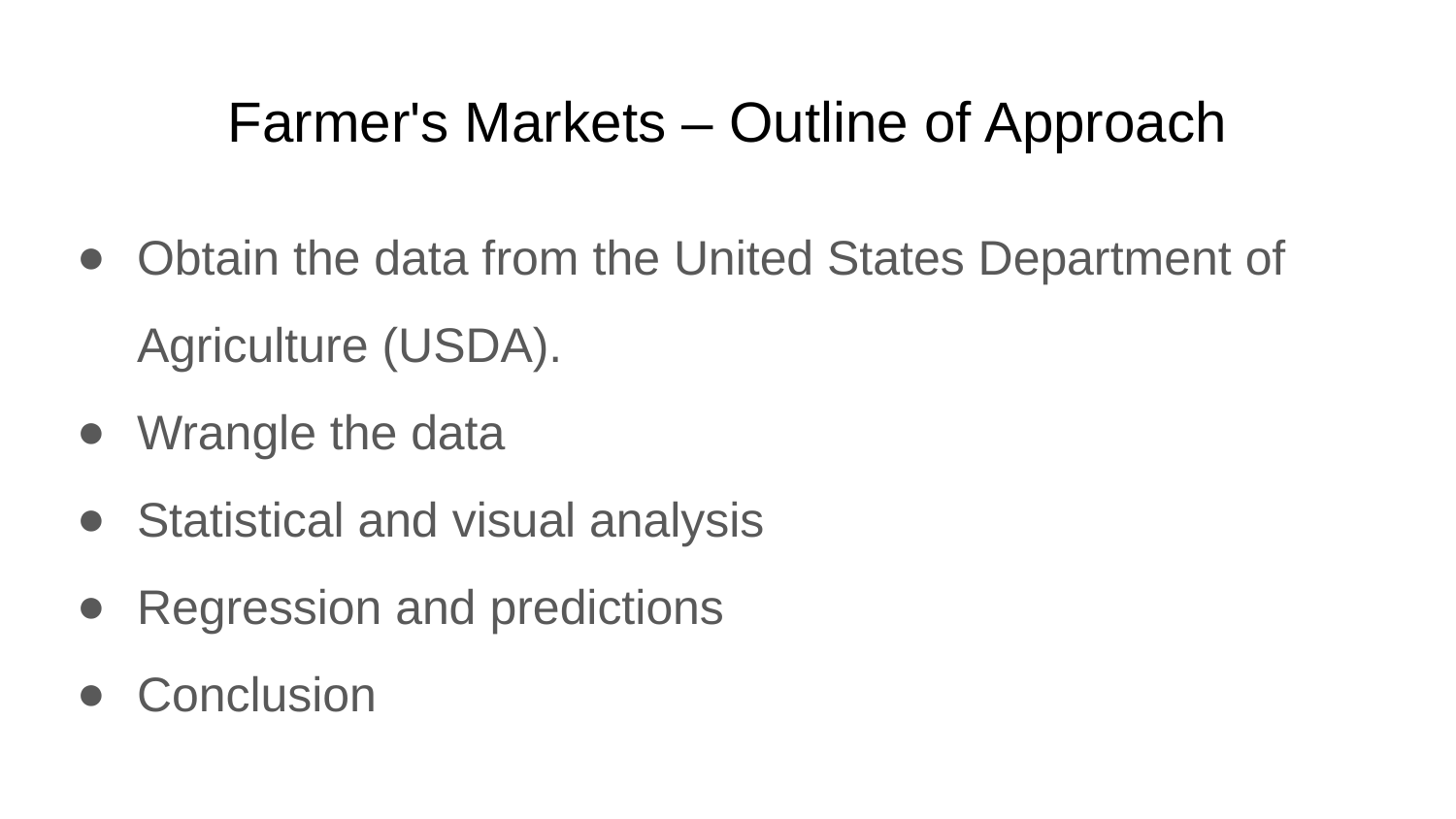

# Farmer's Markets – Outline of Approach
Obtain the data from the United States Department of Agriculture (USDA).
Wrangle the data
Statistical and visual analysis
Regression and predictions
Conclusion